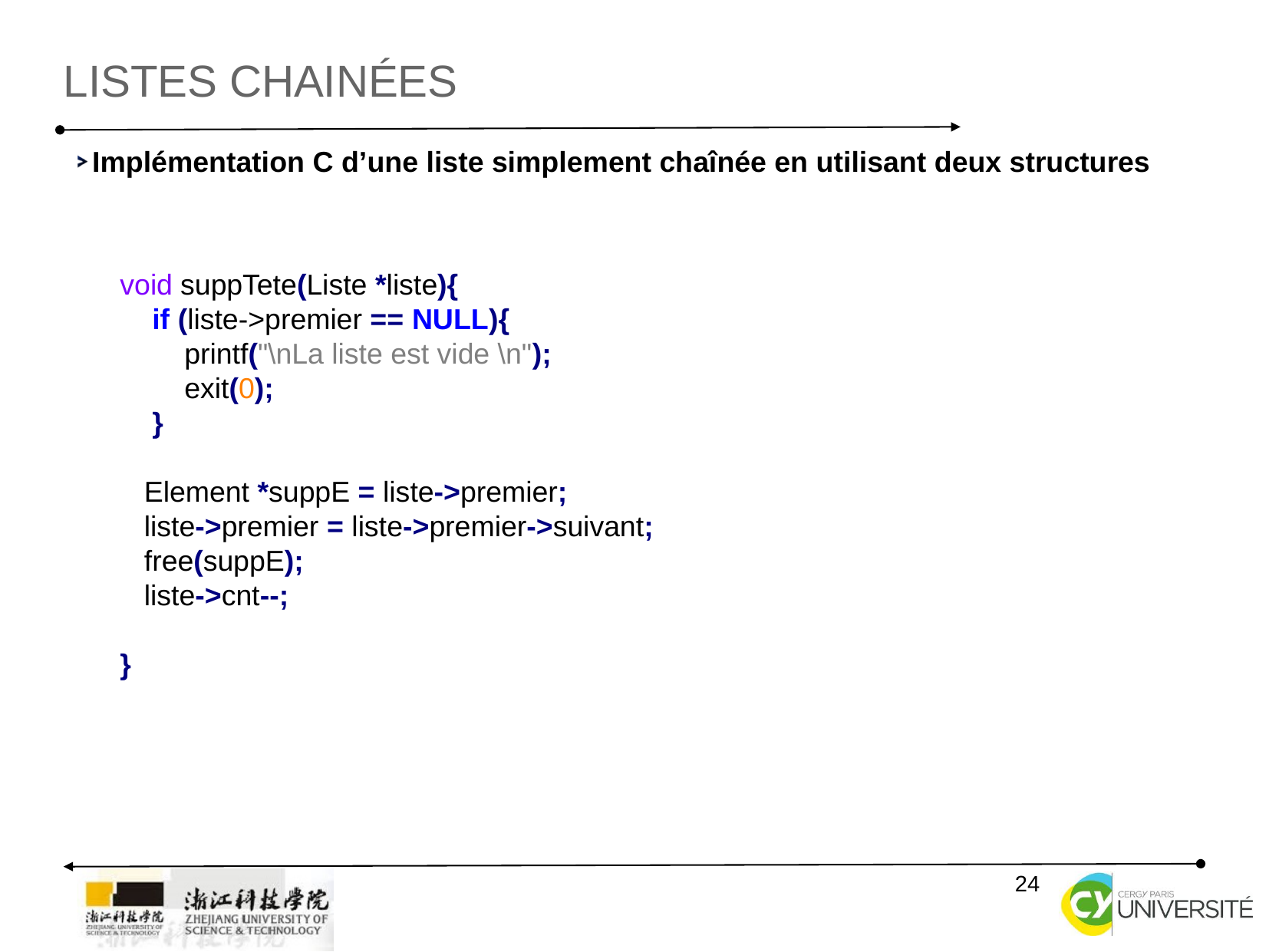

listes chainées
Implémentation C d’une liste simplement chaînée en utilisant deux structures
void suppTete(Liste *liste){
    if (liste->premier == NULL){
        printf("\nLa liste est vide \n");
        exit(0);
    }

   Element *suppE = liste->premier;
   liste->premier = liste->premier->suivant;
   free(suppE);
   liste->cnt--;

}